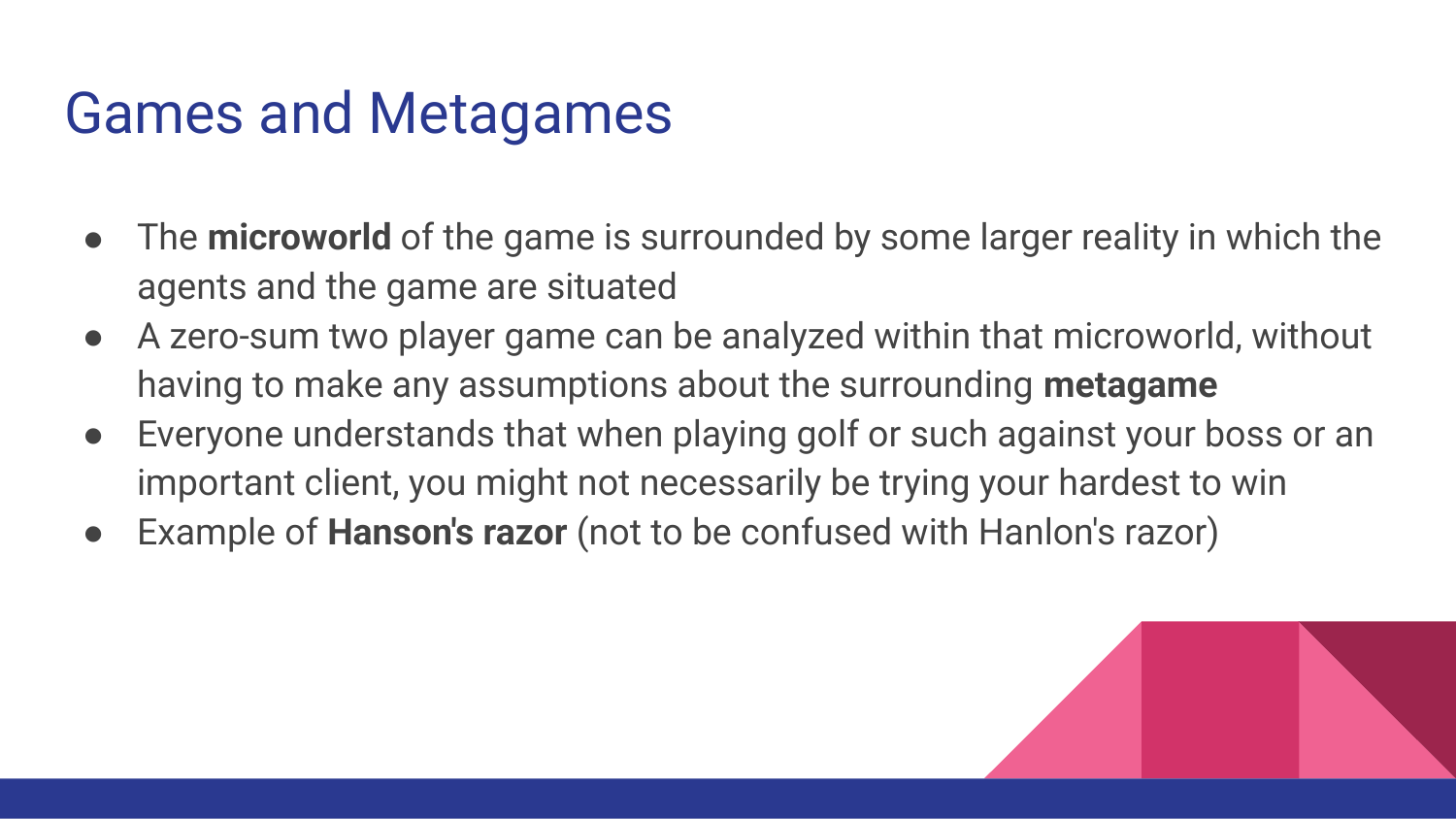

# Games and Metagames
The microworld of the game is surrounded by some larger reality in which the agents and the game are situated
A zero-sum two player game can be analyzed within that microworld, without having to make any assumptions about the surrounding metagame
Everyone understands that when playing golf or such against your boss or an important client, you might not necessarily be trying your hardest to win
Example of Hanson's razor (not to be confused with Hanlon's razor)